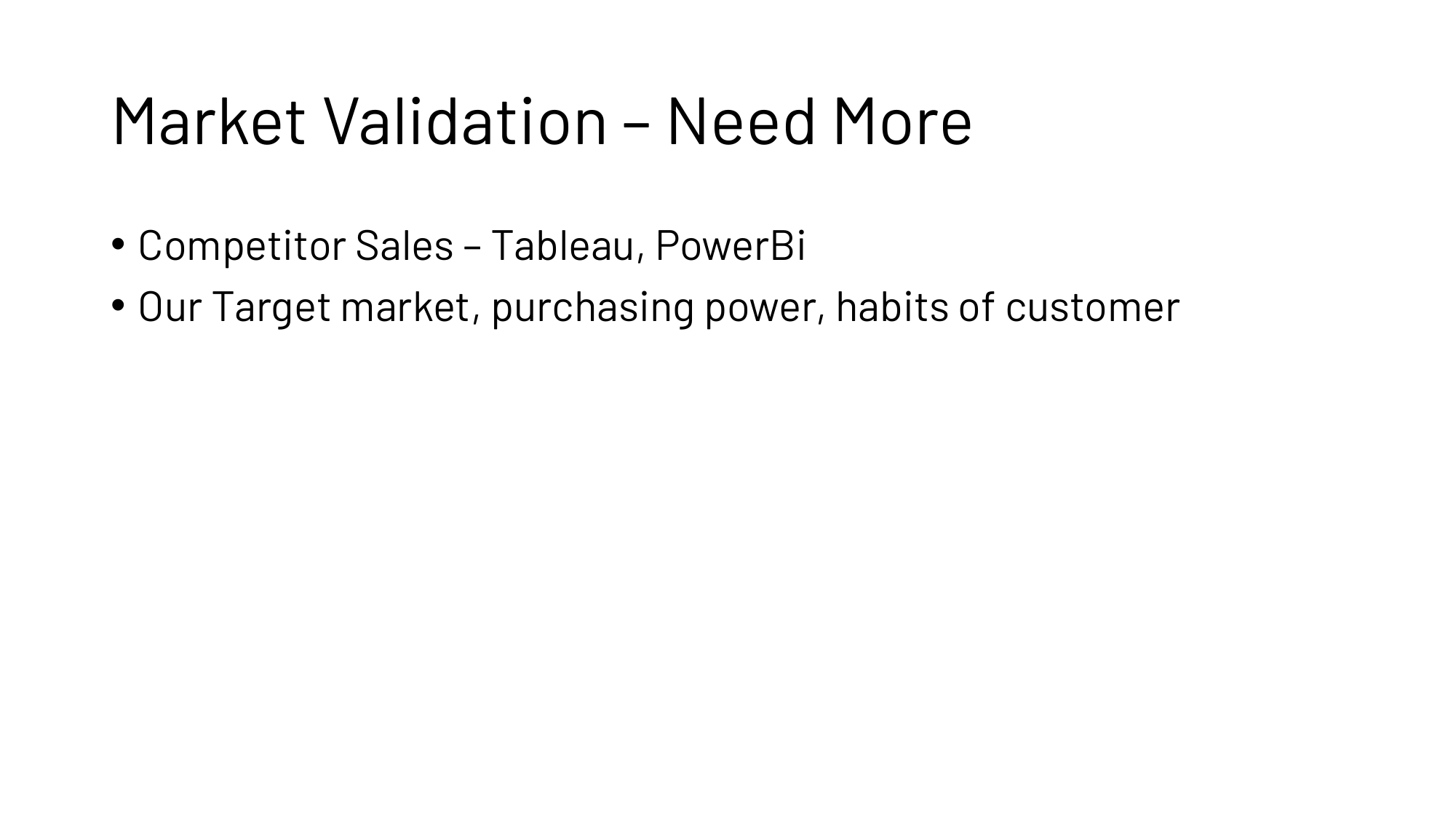

# Market Validation – Need More
Competitor Sales – Tableau, PowerBi
Our Target market, purchasing power, habits of customer